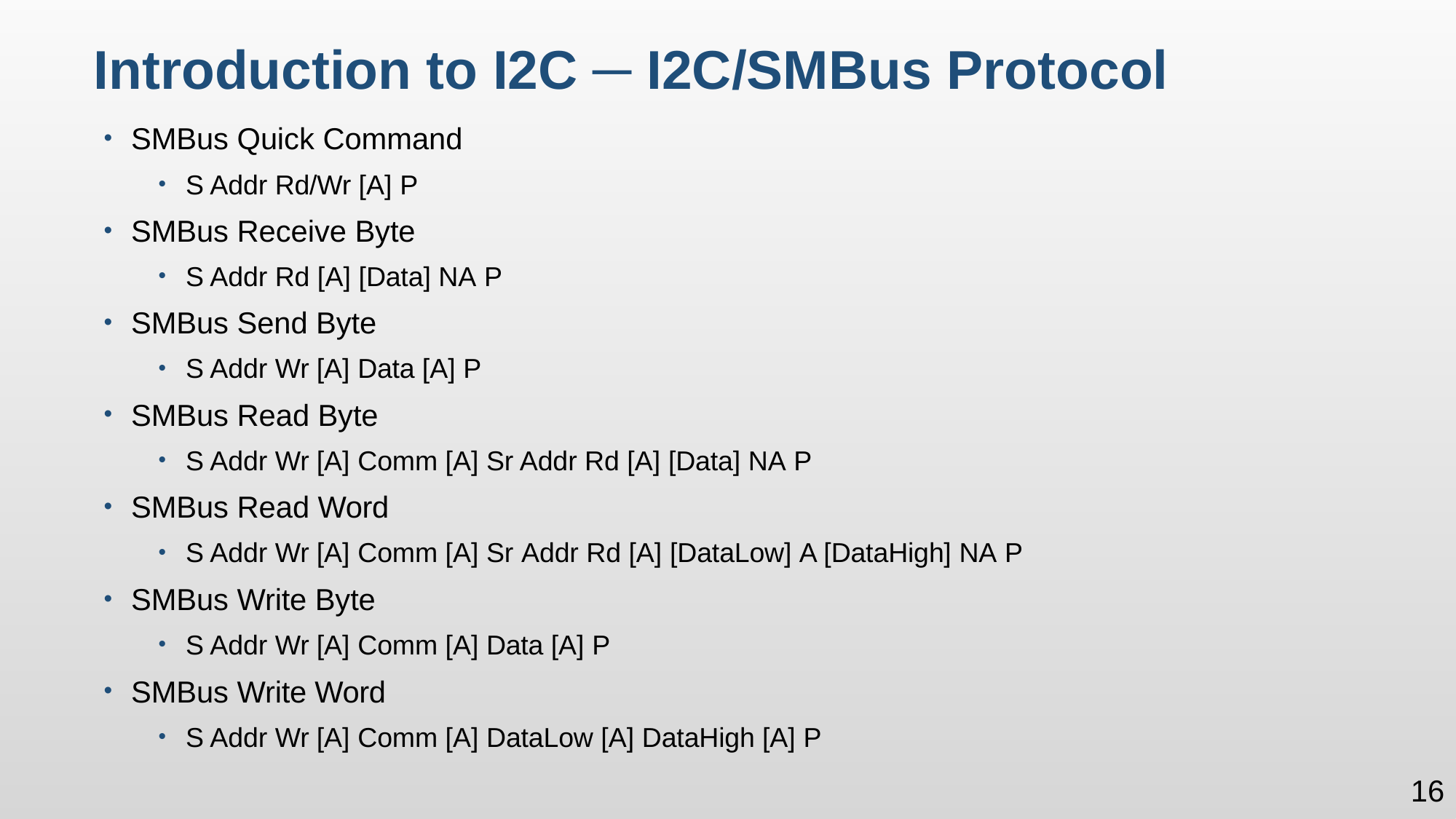

Introduction to I2C ─ I2C/SMBus Protocol
SMBus Quick Command
S Addr Rd/Wr [A] P
SMBus Receive Byte
S Addr Rd [A] [Data] NA P
SMBus Send Byte
S Addr Wr [A] Data [A] P
SMBus Read Byte
S Addr Wr [A] Comm [A] Sr Addr Rd [A] [Data] NA P
SMBus Read Word
S Addr Wr [A] Comm [A] Sr Addr Rd [A] [DataLow] A [DataHigh] NA P
SMBus Write Byte
S Addr Wr [A] Comm [A] Data [A] P
SMBus Write Word
S Addr Wr [A] Comm [A] DataLow [A] DataHigh [A] P

16